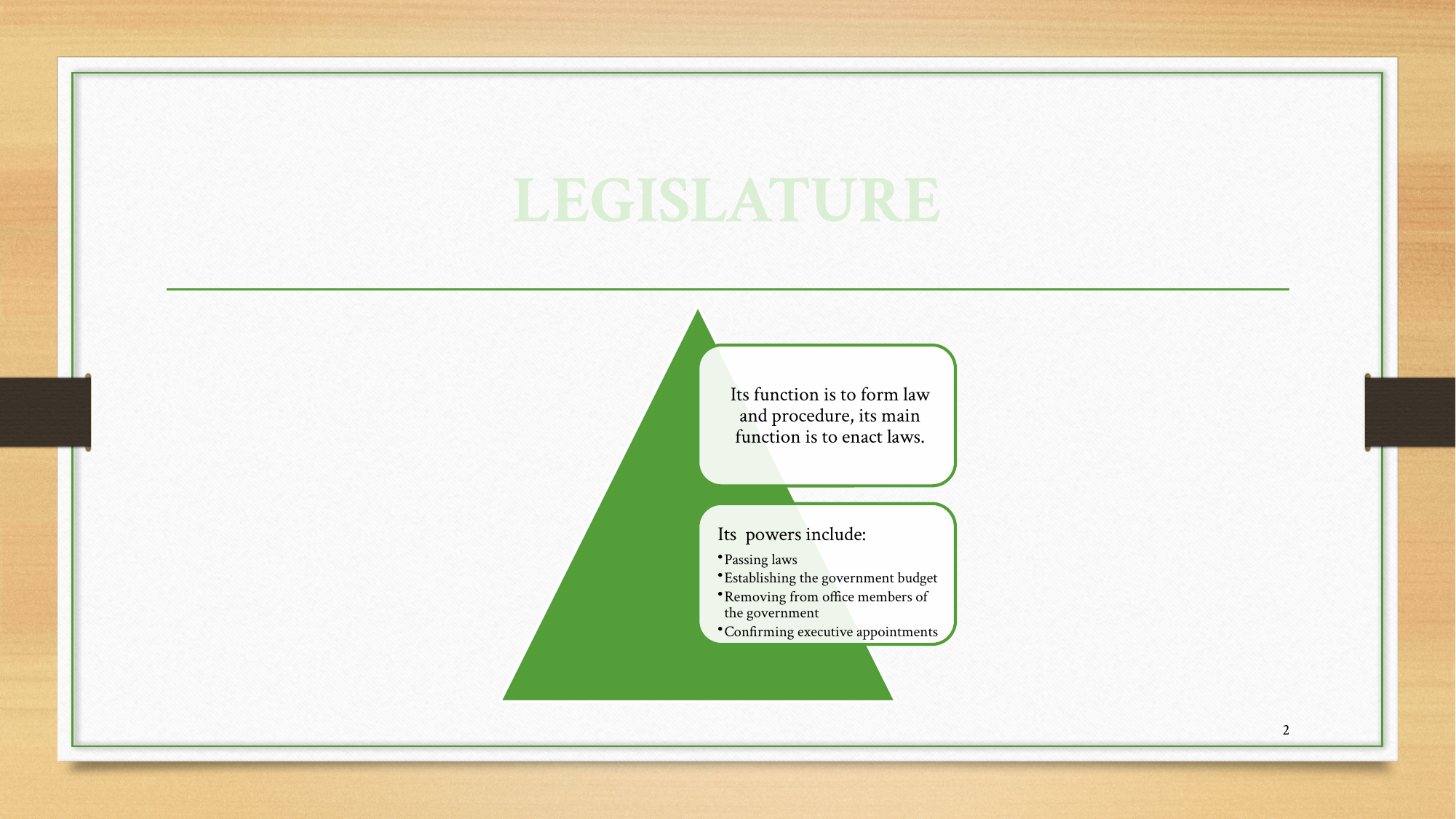

# LEGISLATURE
Its function is to form law and procedure, its main function is to enact laws.
Its  powers include:
Passing laws
Establishing the government budget
Removing from office members of the government
Confirming executive appointments
2